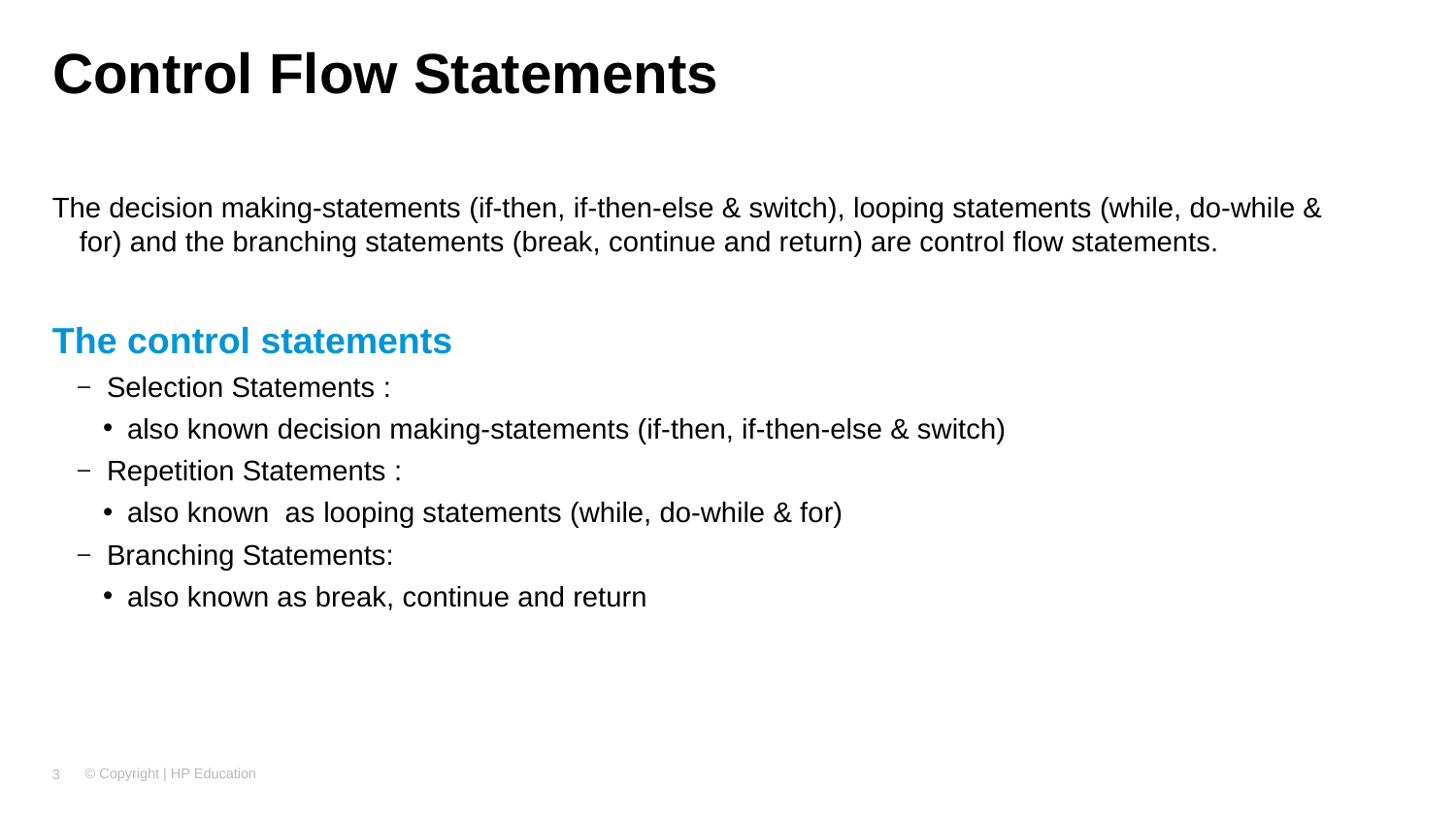

# Control Flow Statements
The decision making-statements (if-then, if-then-else & switch), looping statements (while, do-while & for) and the branching statements (break, continue and return) are control flow statements.

The control statements
Selection Statements :
also known decision making-statements (if-then, if-then-else & switch)
Repetition Statements :
also known  as looping statements (while, do-while & for)
Branching Statements:
also known as break, continue and return